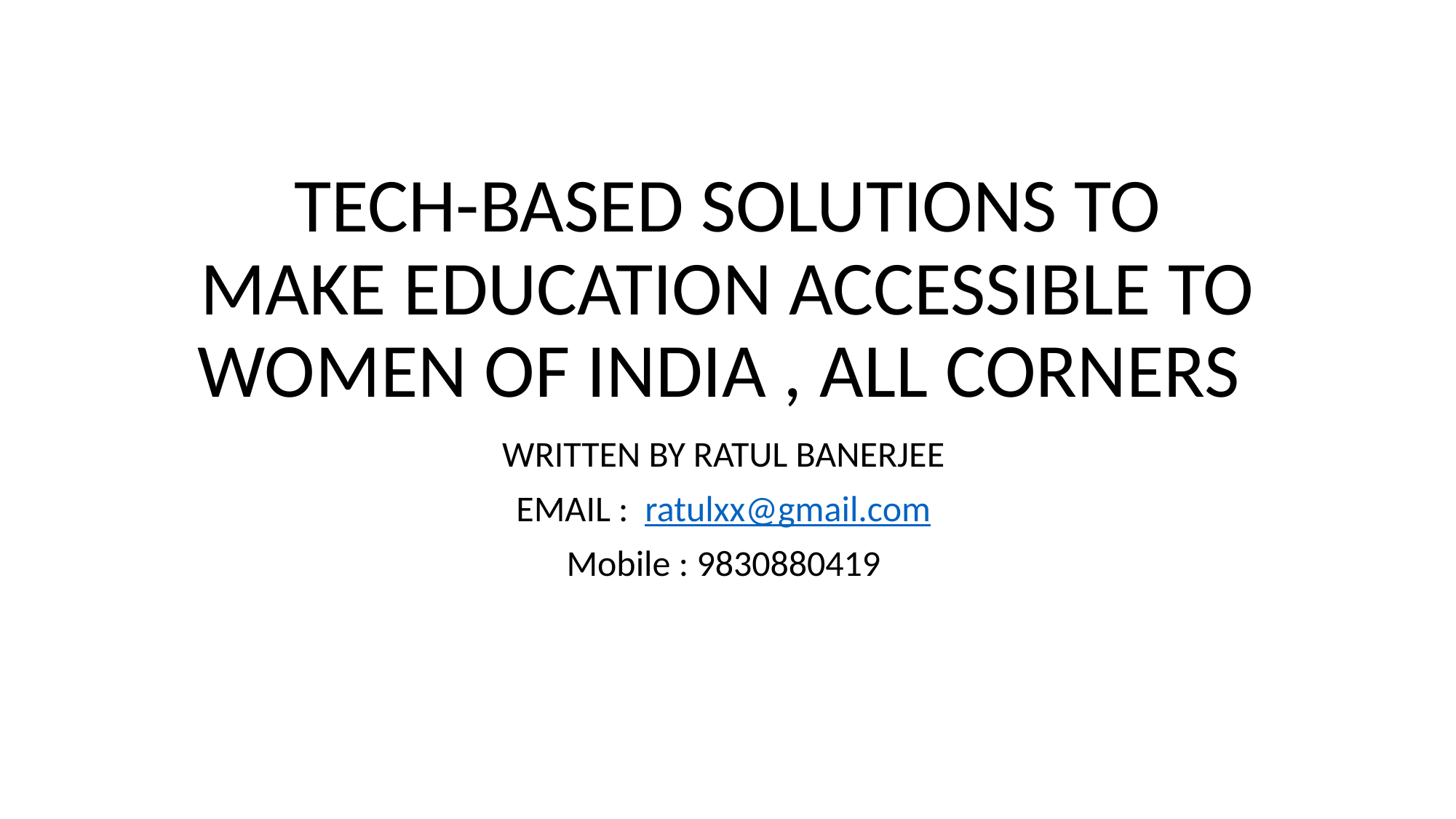

# TECH-BASED SOLUTIONS TO MAKE EDUCATION ACCESSIBLE TO WOMEN OF INDIA , ALL CORNERS
WRITTEN BY RATUL BANERJEE
EMAIL :  ratulxx@gmail.com
Mobile : 9830880419